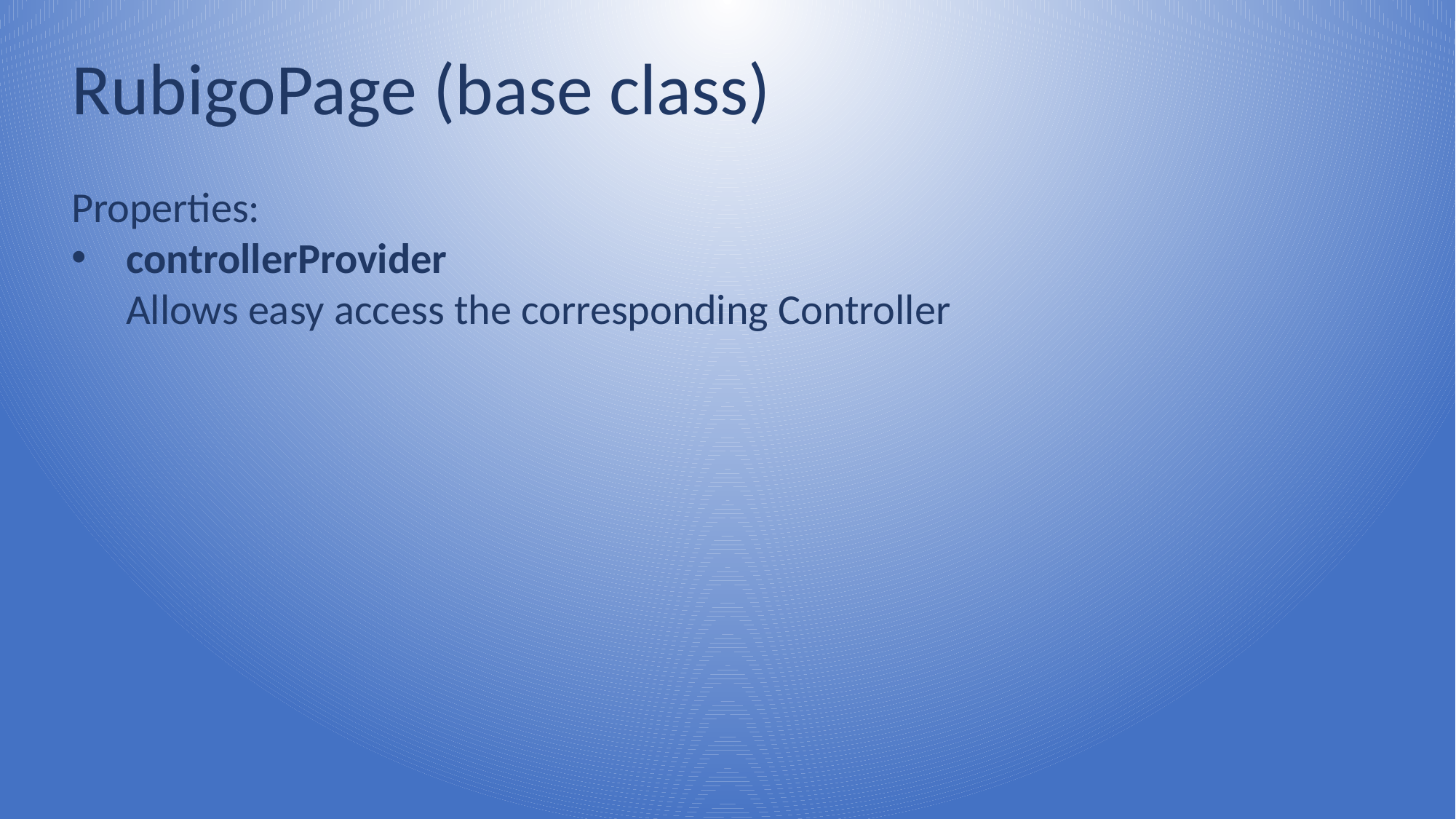

RubigoPage (base class)

Properties:
controllerProvider
Allows easy access the corresponding Controller